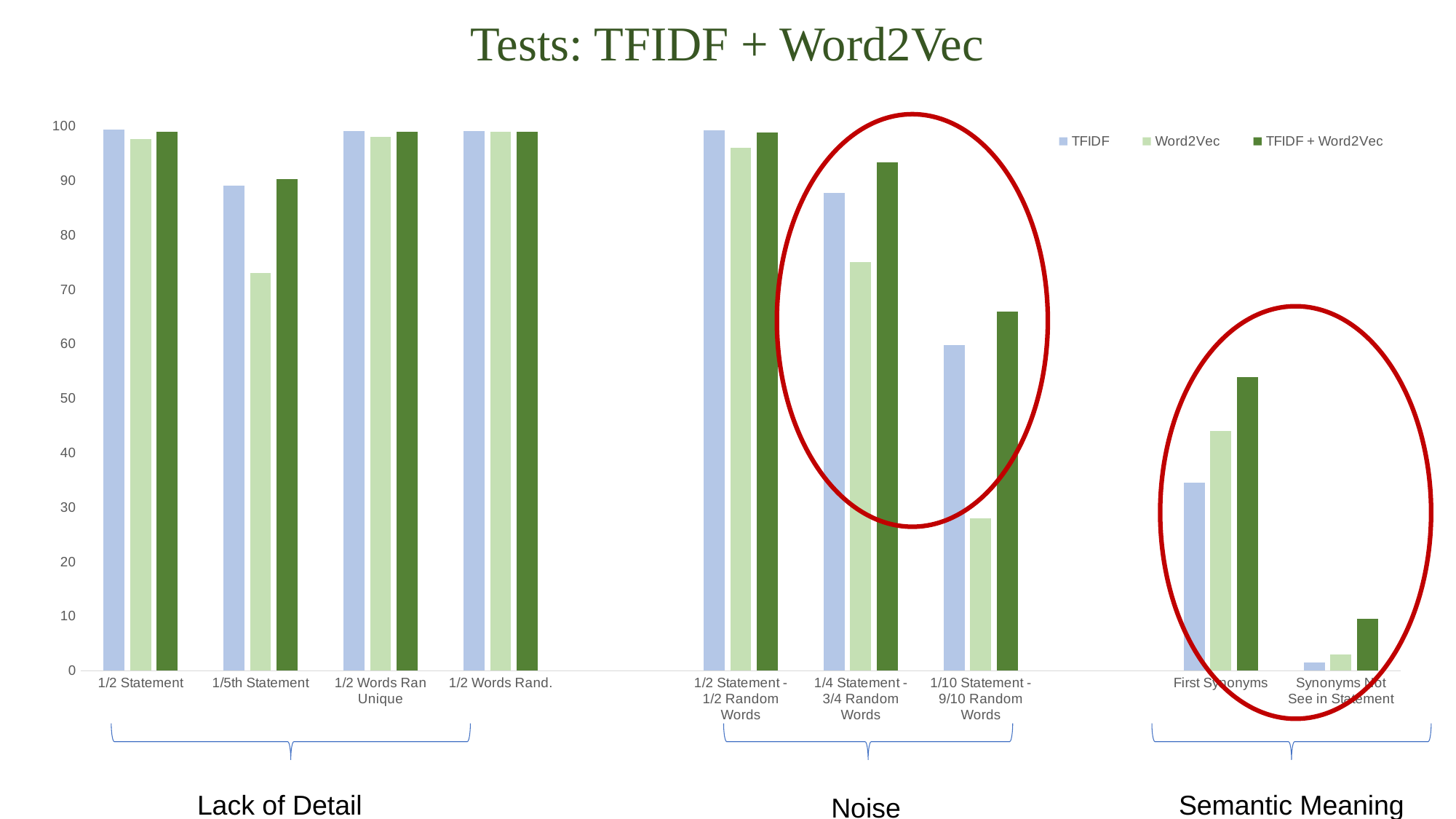

# Tests: TFIDF + Word2Vec

### Chart

| Category | TFIDF | Word2Vec | TFIDF + Word2Vec |
|---|---|---|---|
| 1/2 Statement | 99.4 | 97.6 | 99.0 |
| 1/5th Statement | 89.1 | 73.1 | 90.3 |
| 1/2 Words Ran Unique | 99.1 | 98.0 | 99.0 |
| 1/2 Words Rand. | 99.1 | 99.0 | 99.0 |
|  | None | None | None |
| 1/2 Statement - 1/2 Random Words | 99.3 | 96.0 | 98.9 |
| 1/4 Statement - 3/4 Random Words | 87.7 | 75.0 | 93.4 |
| 1/10 Statement - 9/10 Random Words | 59.8 | 28.0 | 66.0 |
|  | None | None | None |
| First Synonyms | 34.5 | 44.0 | 54.0 |
| Synonyms Not See in Statement | 1.5 | 3.0 | 9.6 |

Lack of Detail
Semantic Meaning
Noise